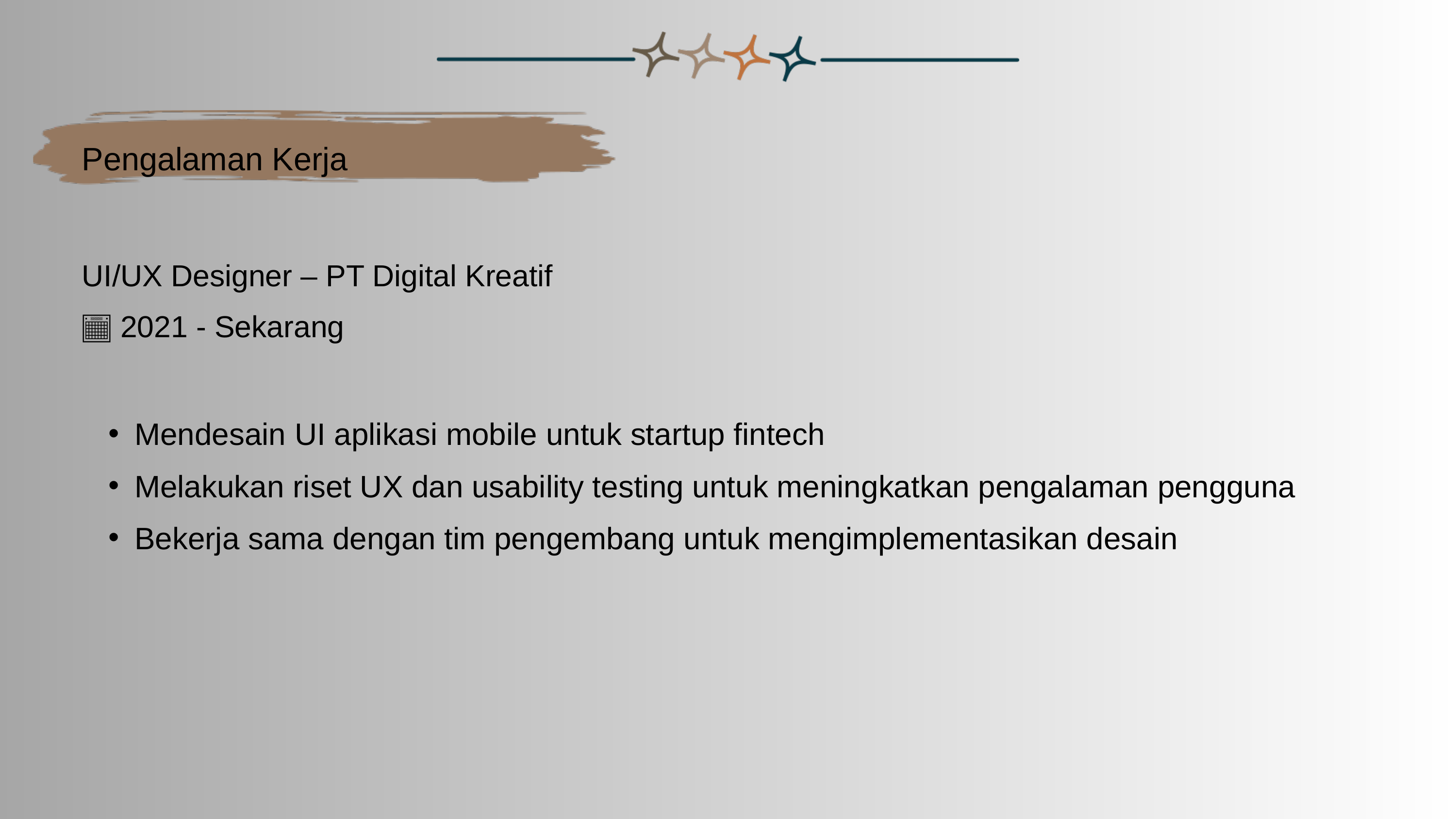

Pengalaman Kerja
UI/UX Designer – PT Digital Kreatif
📅 2021 - Sekarang
Mendesain UI aplikasi mobile untuk startup fintech
Melakukan riset UX dan usability testing untuk meningkatkan pengalaman pengguna
Bekerja sama dengan tim pengembang untuk mengimplementasikan desain